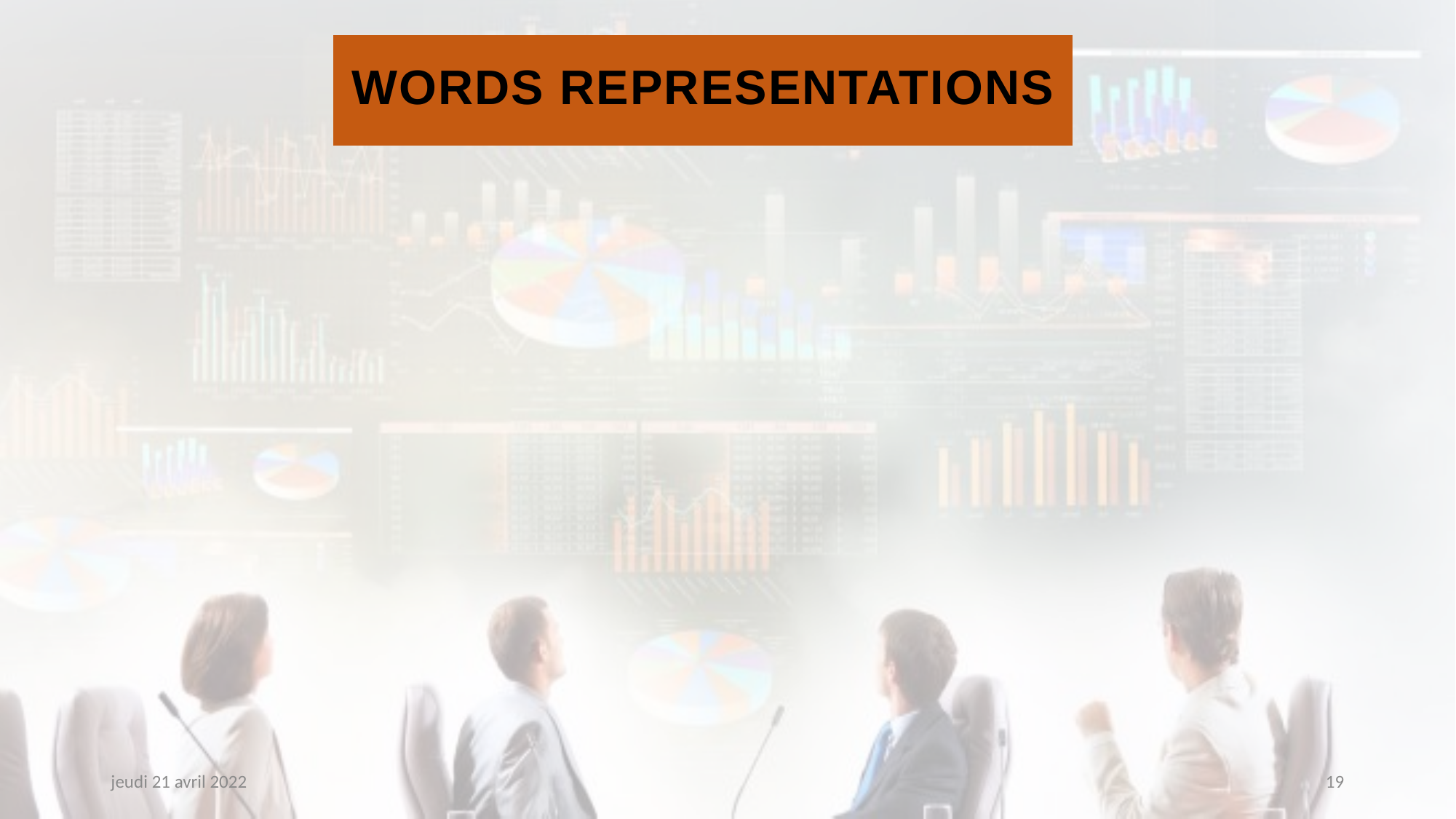

WORDS REPRESENTATIONS
jeudi 21 avril 2022
19